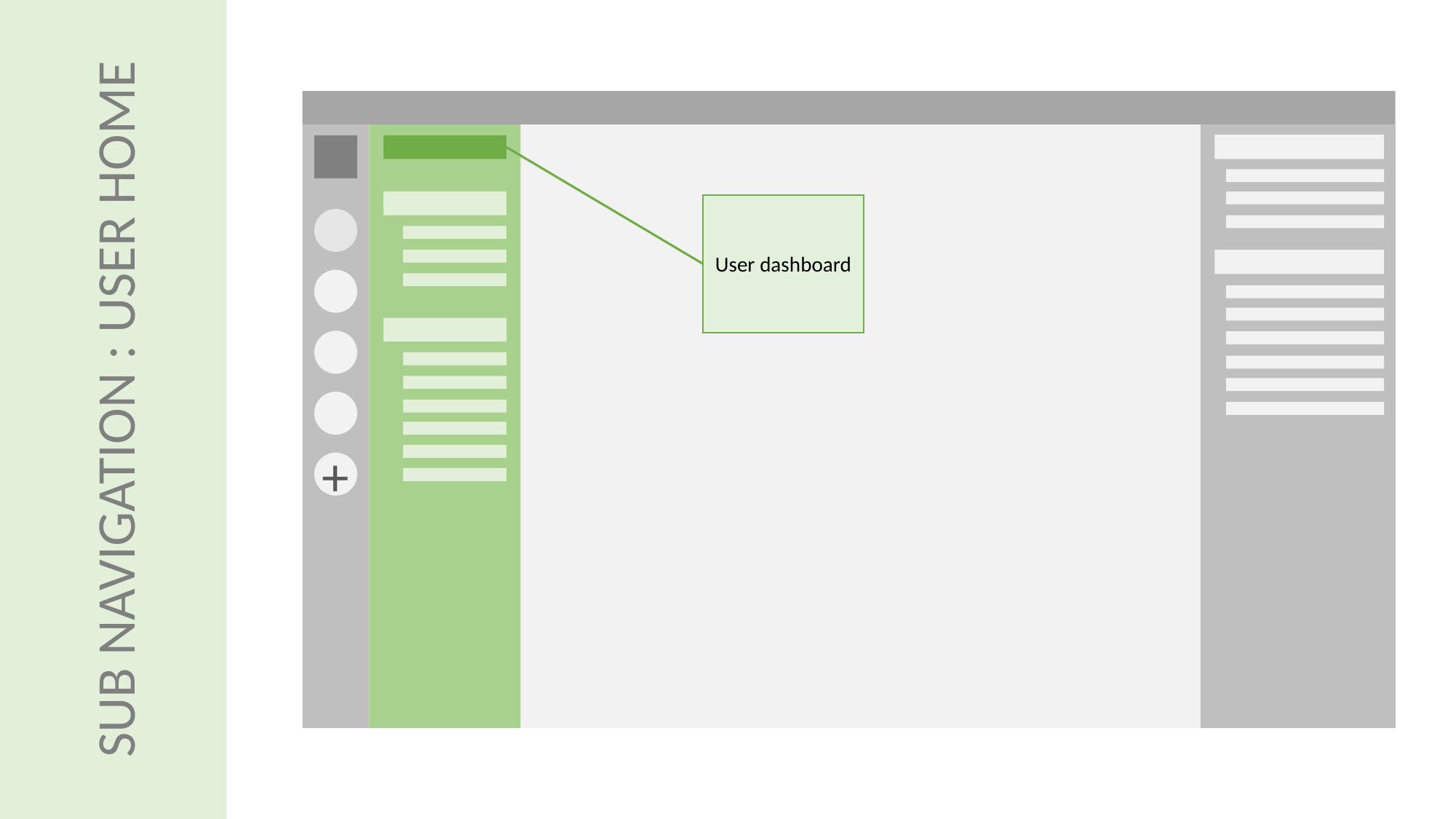

SUB NAVIGATION : USER HOME

User dashboard

+